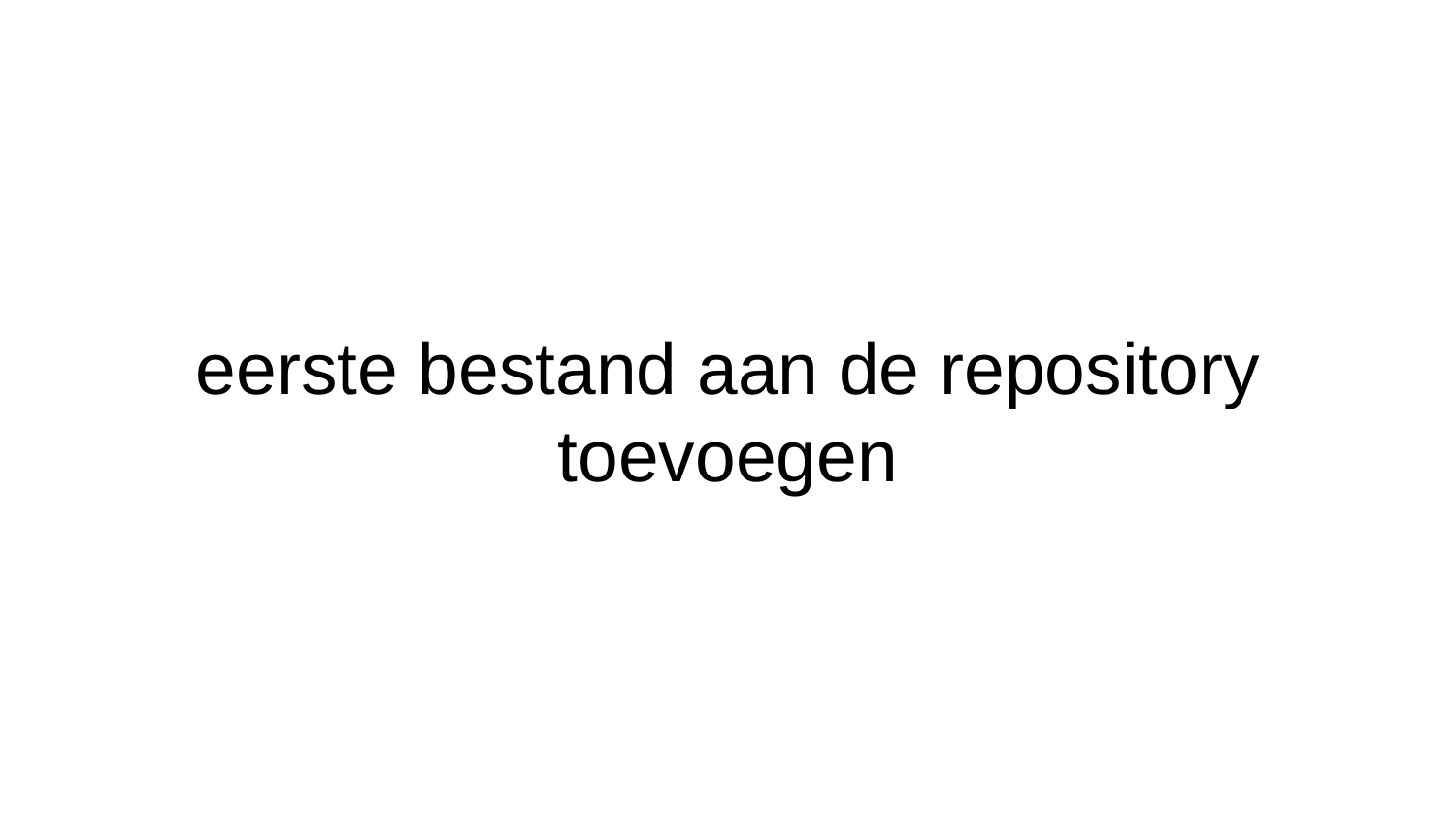

# eerste bestand aan de repository toevoegen